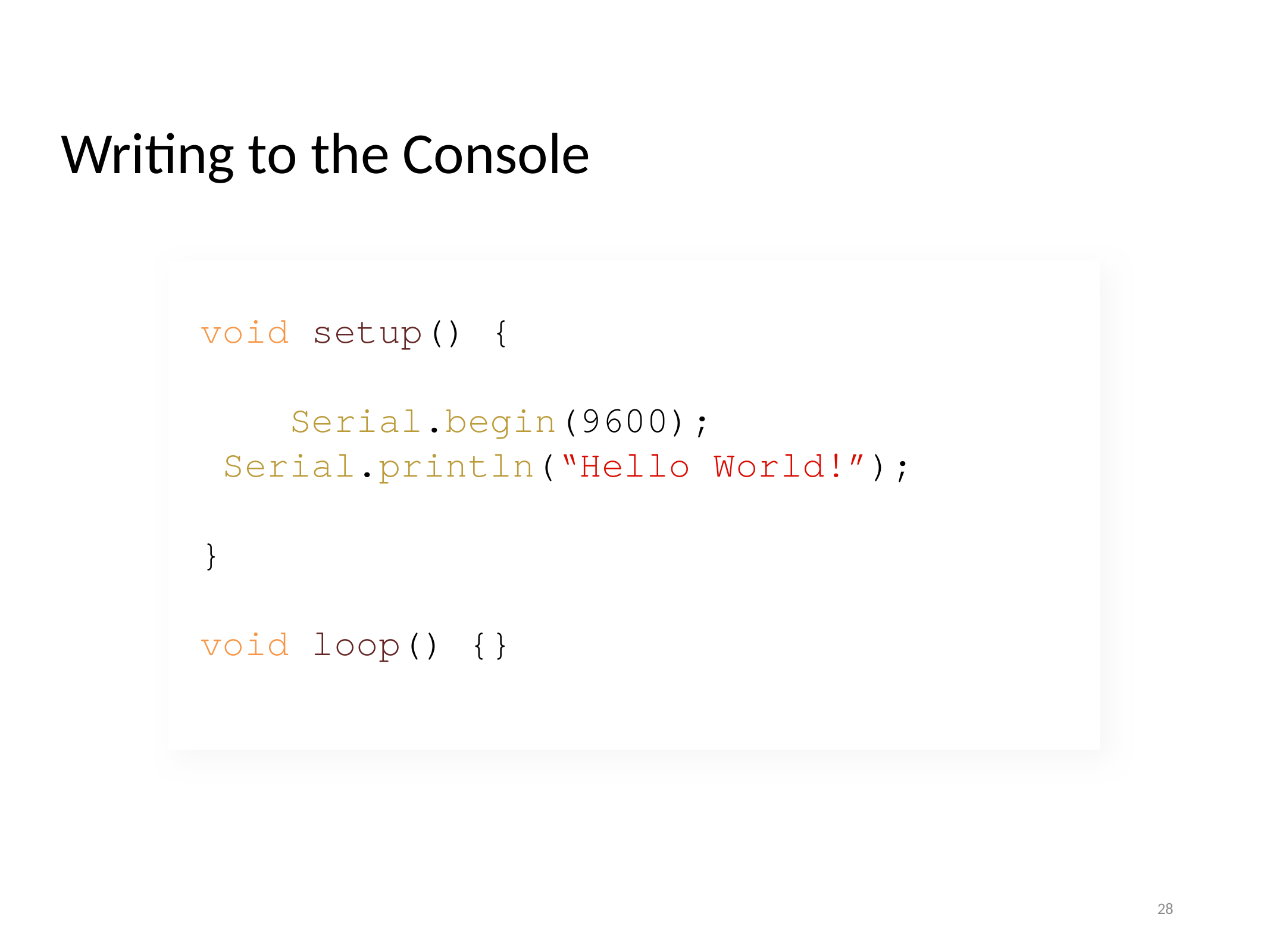

# Writing to the Console

void setup() {

	Serial.begin(9600);
 Serial.println(“Hello World!”);

}

void loop() {}
28